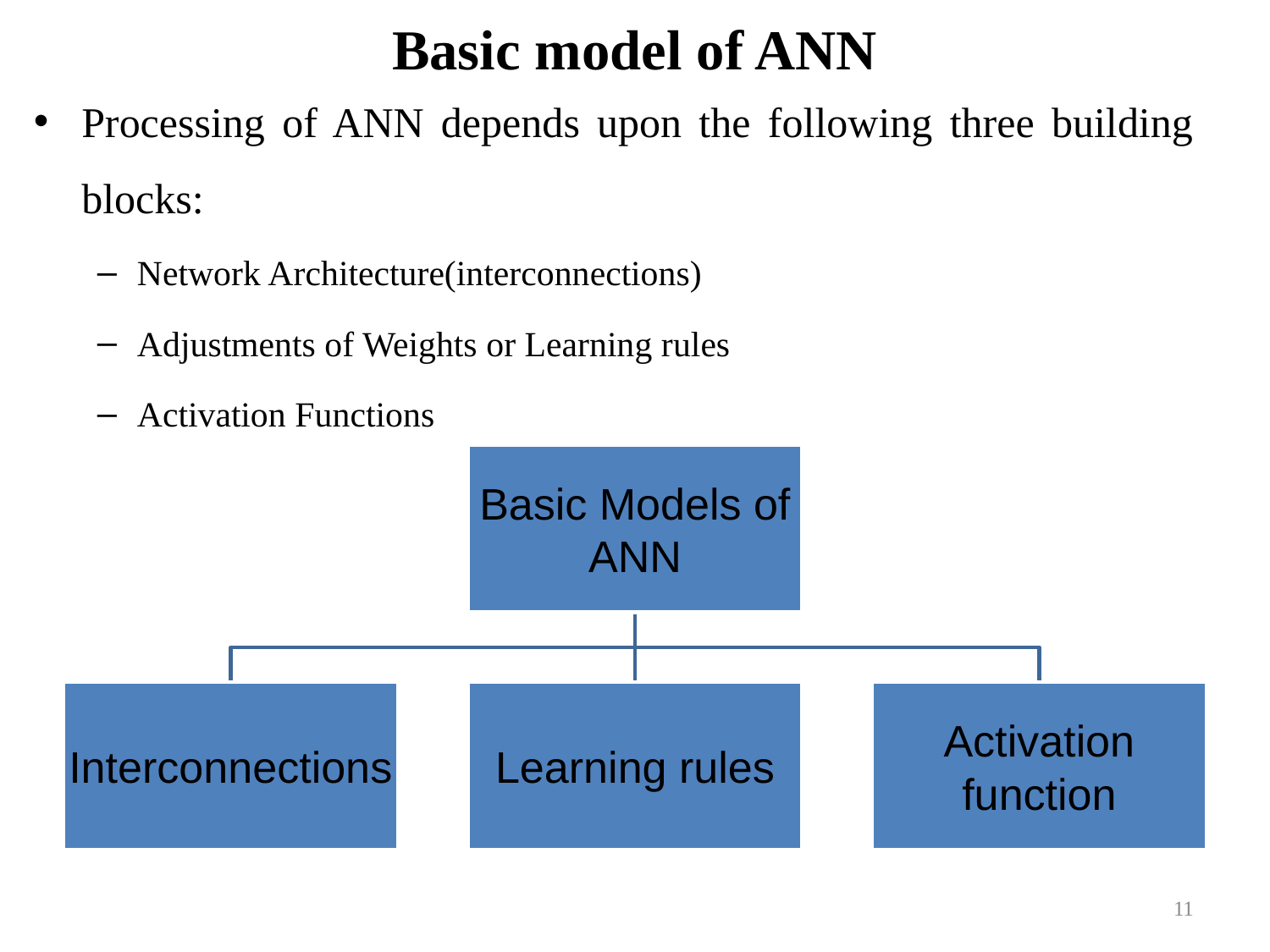

# Basic model of ANN
Processing of ANN depends upon the following three building blocks:
Network Architecture(interconnections)
Adjustments of Weights or Learning rules
Activation Functions
Basic Models of ANN
Interconnections
Learning rules
Activation function
11